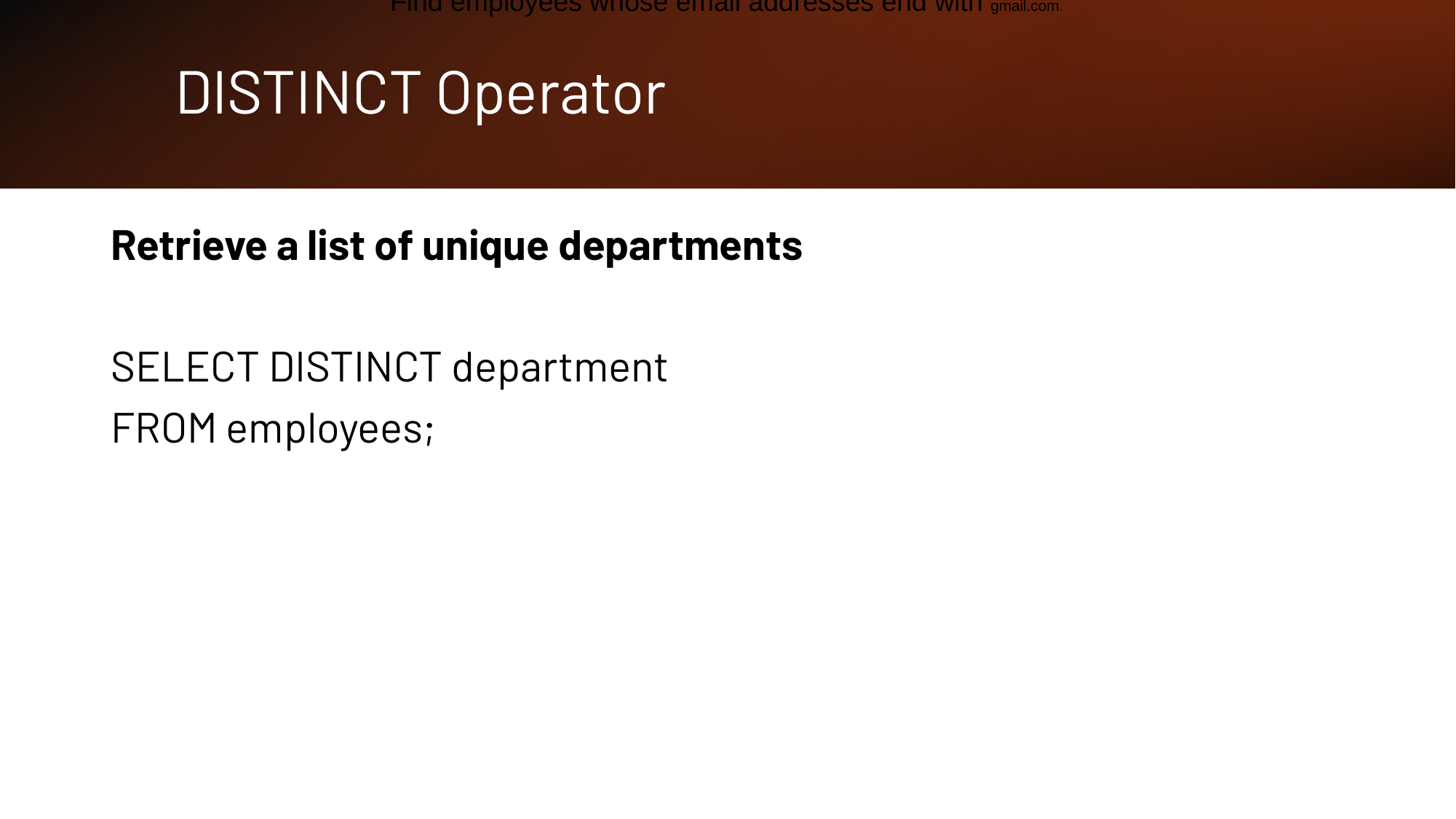

Find employees whose email addresses end with gmail.com.

# DISTINCT Operator
Retrieve a list of unique departments

SELECT DISTINCT department
FROM employees;